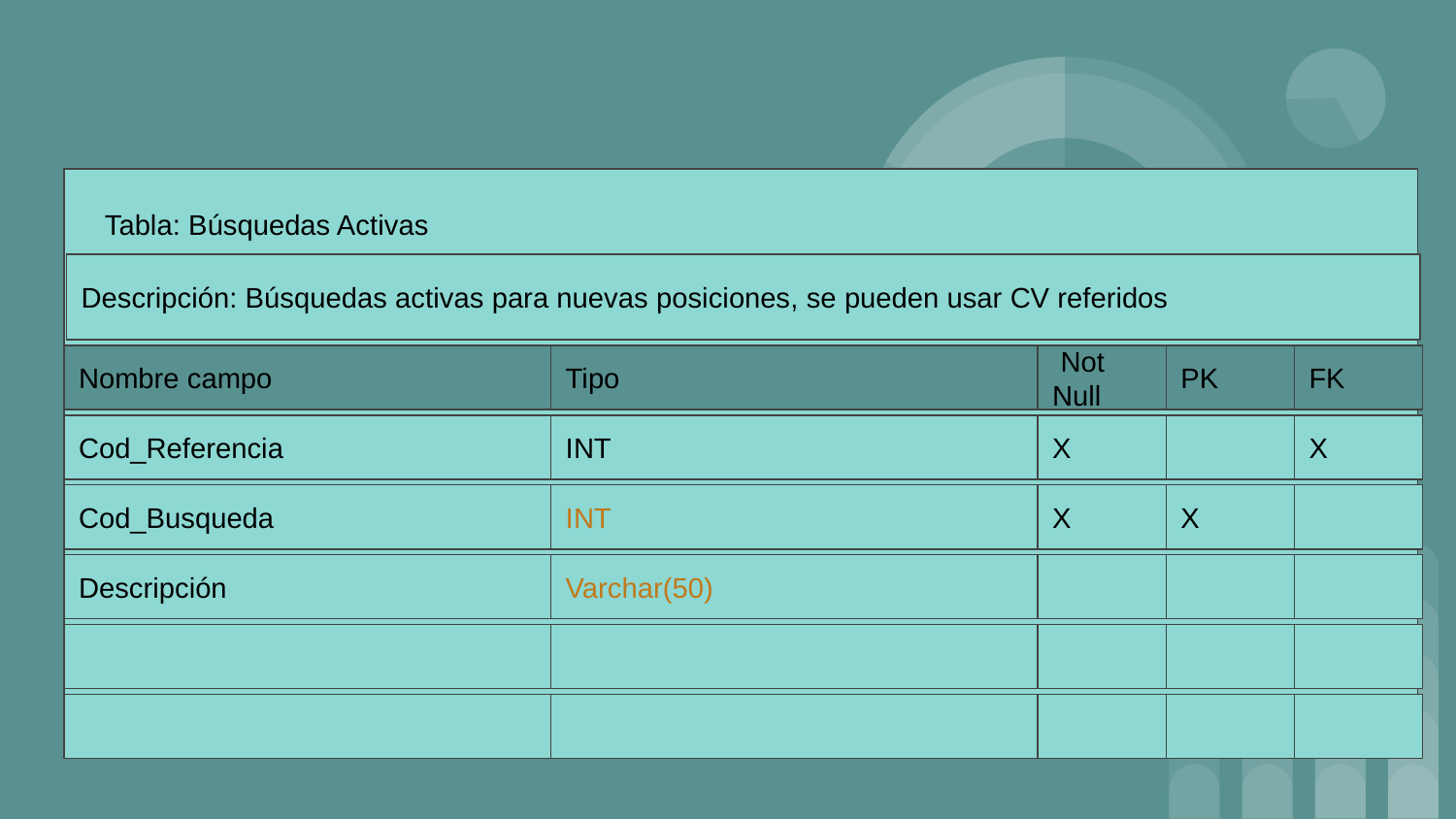

Tabla: Búsquedas Activas
Descripción: Búsquedas activas para nuevas posiciones, se pueden usar CV referidos
Nombre campo
Tipo
 Not Null
PK
FK
Cod_Referencia
INT
X

X
Cod_Busqueda
INT
X
X

Descripción
Varchar(50)